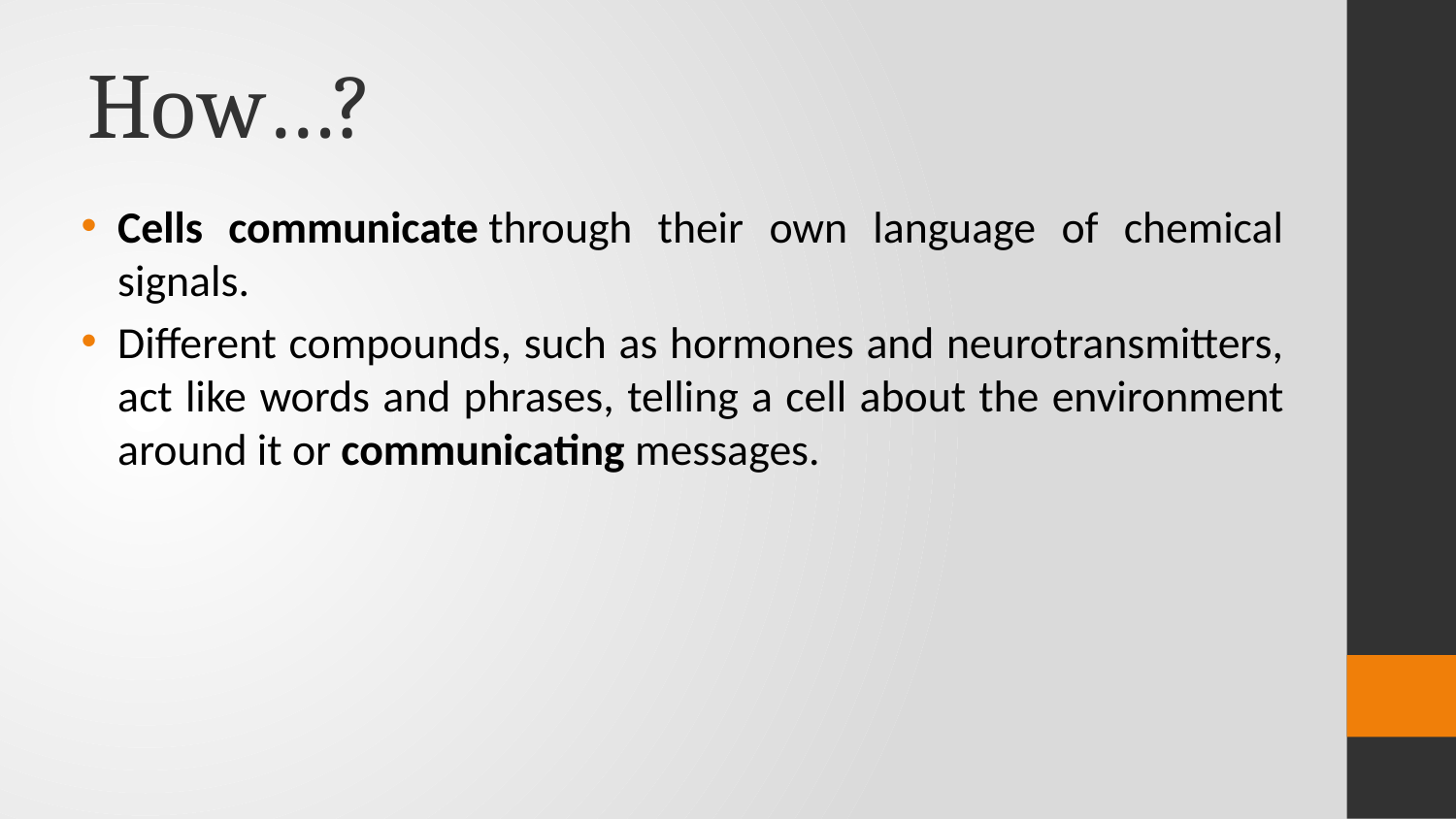

# How…?
Cells communicate through their own language of chemical signals.
Different compounds, such as hormones and neurotransmitters, act like words and phrases, telling a cell about the environment around it or communicating messages.